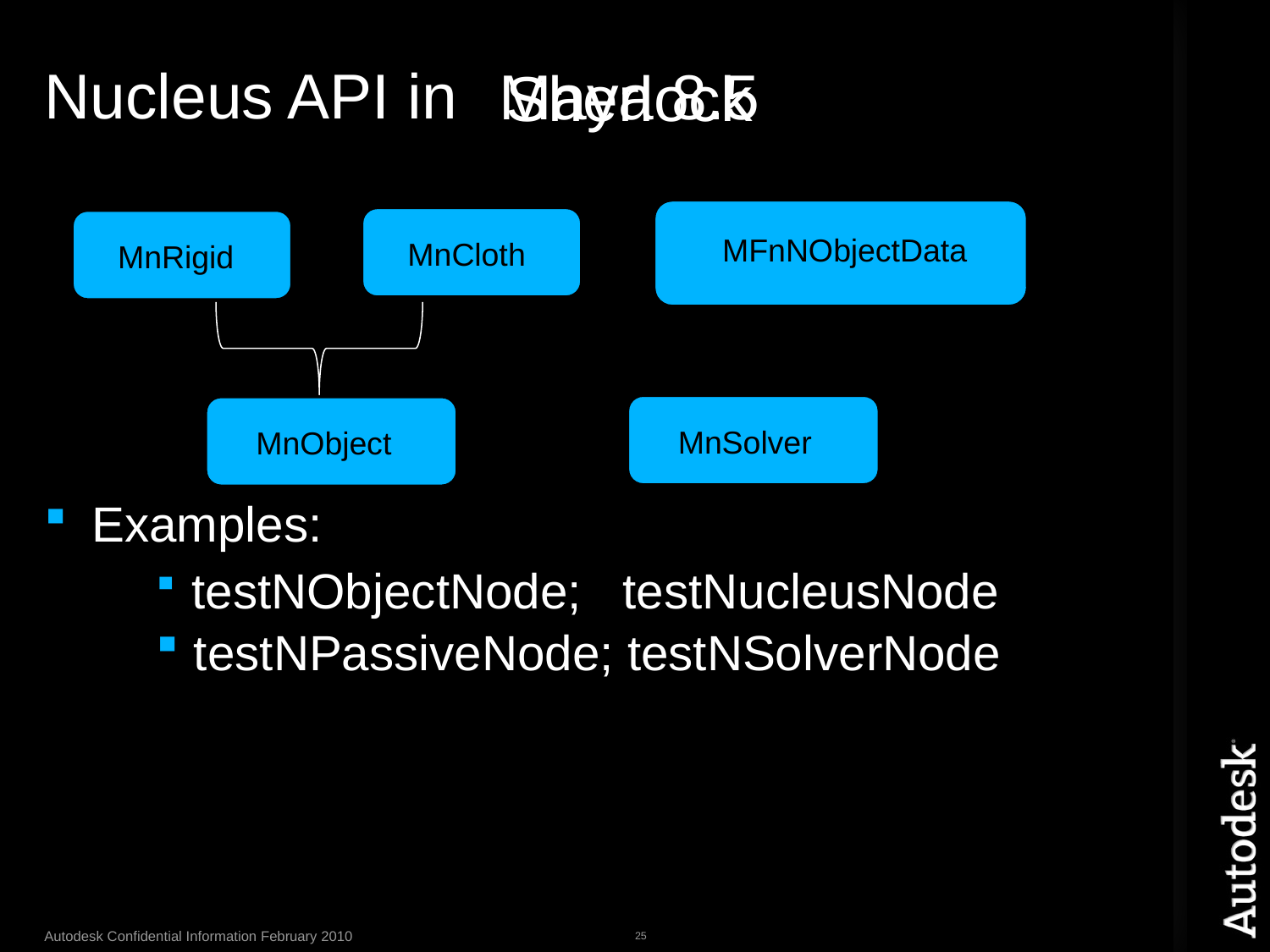

# Nucleus API in
Maya 8.5
Sherlock

Examples:
 testNObjectNode;   testNucleusNode
 testNPassiveNode; testNSolverNode

MFnNObjectData

MnCloth

MnRigid

MnSolver

MnObject